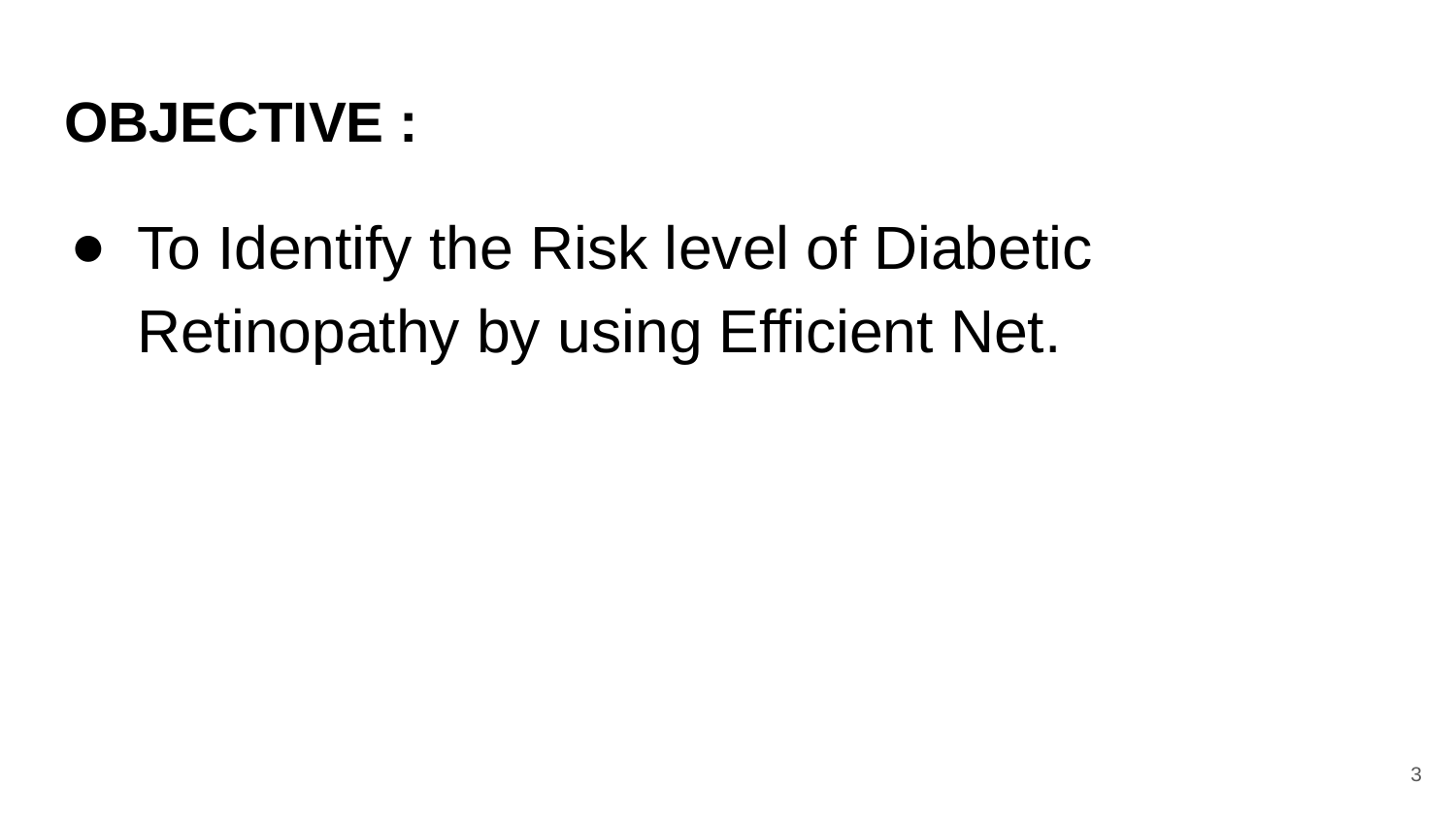

# OBJECTIVE :
To Identify the Risk level of Diabetic Retinopathy by using Efficient Net.
3